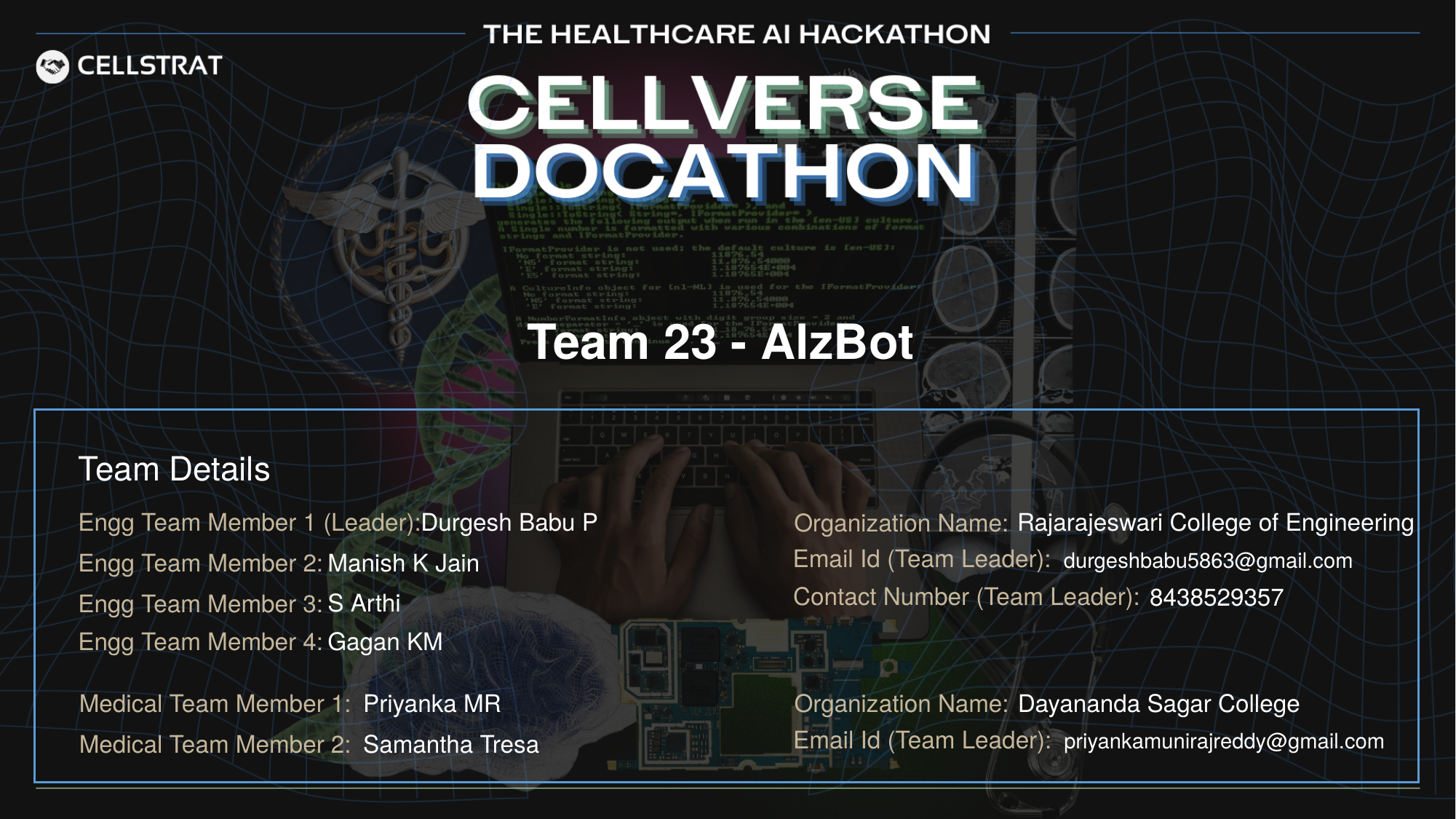

Team 23 - AlzBot

Team Details
Engg Team Member 1 (Leader):
Durgesh Babu P
Rajarajeswari College of Engineering
Organization Name:
durgeshbabu5863@gmail.com
Email Id (Team Leader):
Engg Team Member 2:
Manish K Jain
Contact Number (Team Leader):
8438529357
S Arthi
Engg Team Member 3:
Engg Team Member 4:
Gagan KM
Dayananda Sagar College
Medical Team Member 1:
Priyanka MR
Organization Name:
Email Id (Team Leader):
priyankamunirajreddy@gmail.com
Medical Team Member 2:
Samantha Tresa